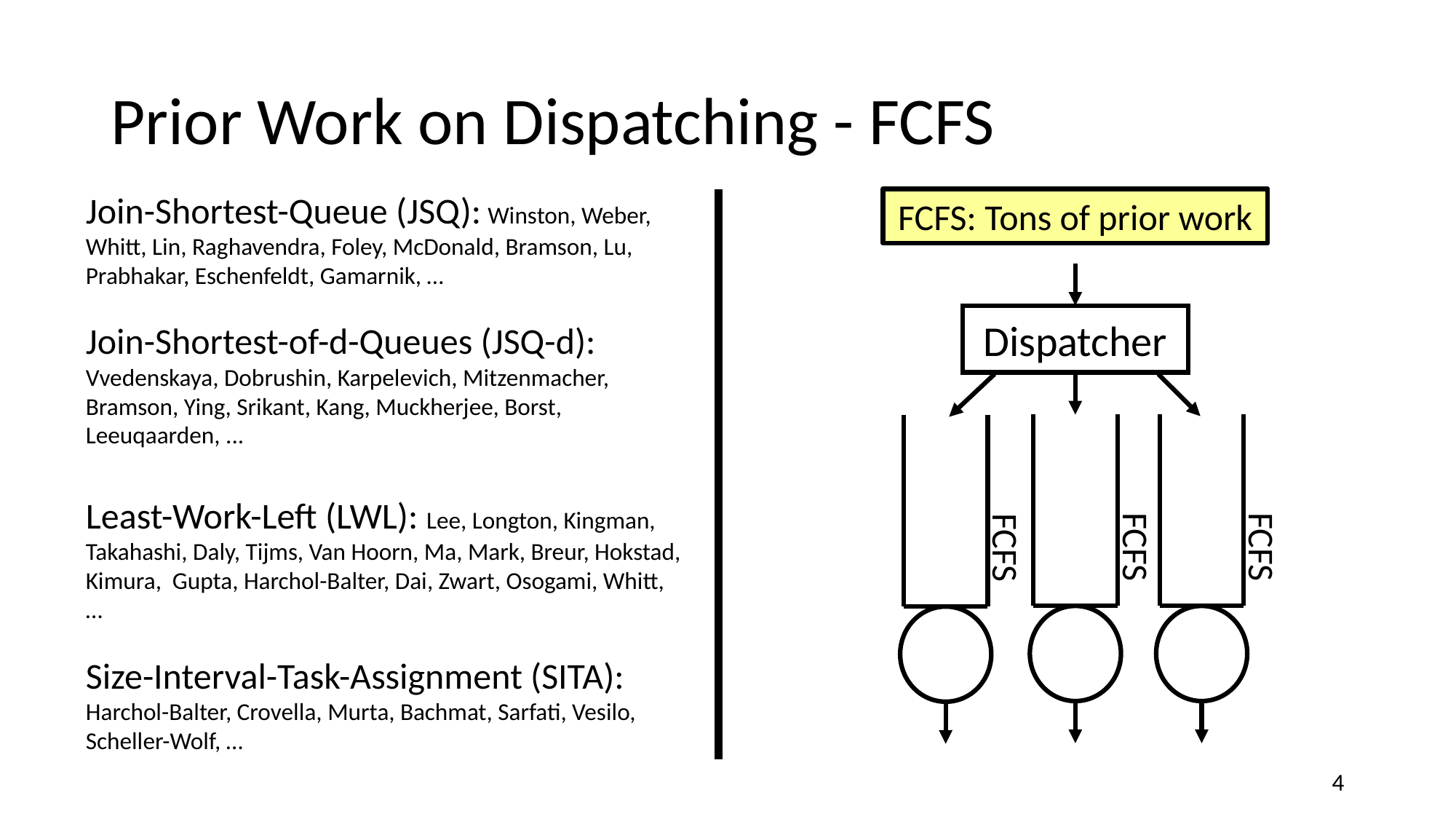

# Prior Work on Dispatching - FCFS
Join-Shortest-Queue (JSQ): Winston, Weber, Whitt, Lin, Raghavendra, Foley, McDonald, Bramson, Lu, Prabhakar, Eschenfeldt, Gamarnik, …

Join-Shortest-of-d-Queues (JSQ-d): Vvedenskaya, Dobrushin, Karpelevich, Mitzenmacher, Bramson, Ying, Srikant, Kang, Muckherjee, Borst, Leeuqaarden, ...

Least-Work-Left (LWL): Lee, Longton, Kingman, Takahashi, Daly, Tijms, Van Hoorn, Ma, Mark, Breur, Hokstad, Kimura,  Gupta, Harchol-Balter, Dai, Zwart, Osogami, Whitt, …

Size-Interval-Task-Assignment (SITA):
Harchol-Balter, Crovella, Murta, Bachmat, Sarfati, Vesilo, Scheller-Wolf, …
FCFS: Tons of prior work
Dispatcher

FCFS

FCFS

FCFS
4